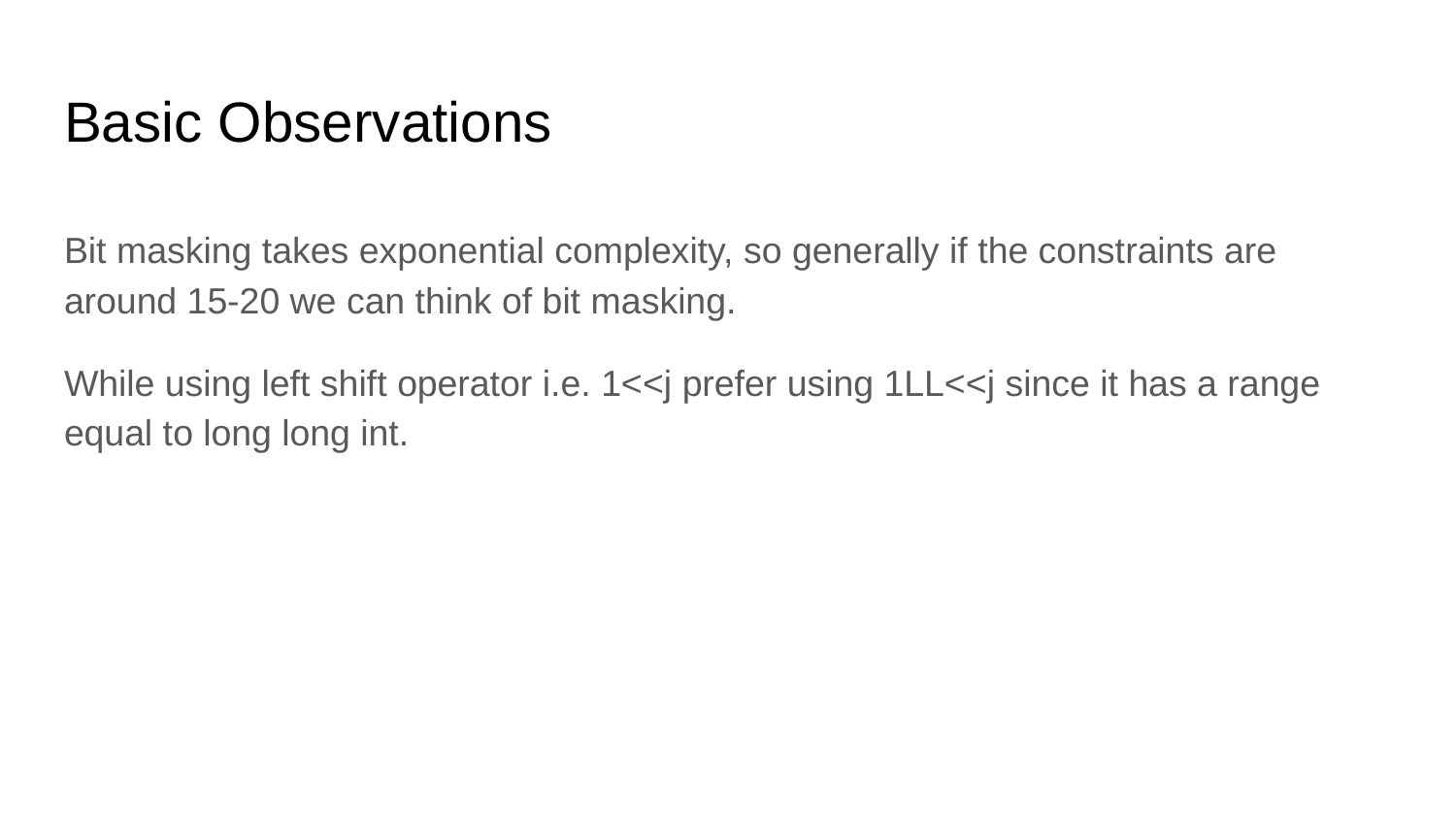

# Basic Observations
Bit masking takes exponential complexity, so generally if the constraints are around 15-20 we can think of bit masking.
While using left shift operator i.e. 1<<j prefer using 1LL<<j since it has a range equal to long long int.